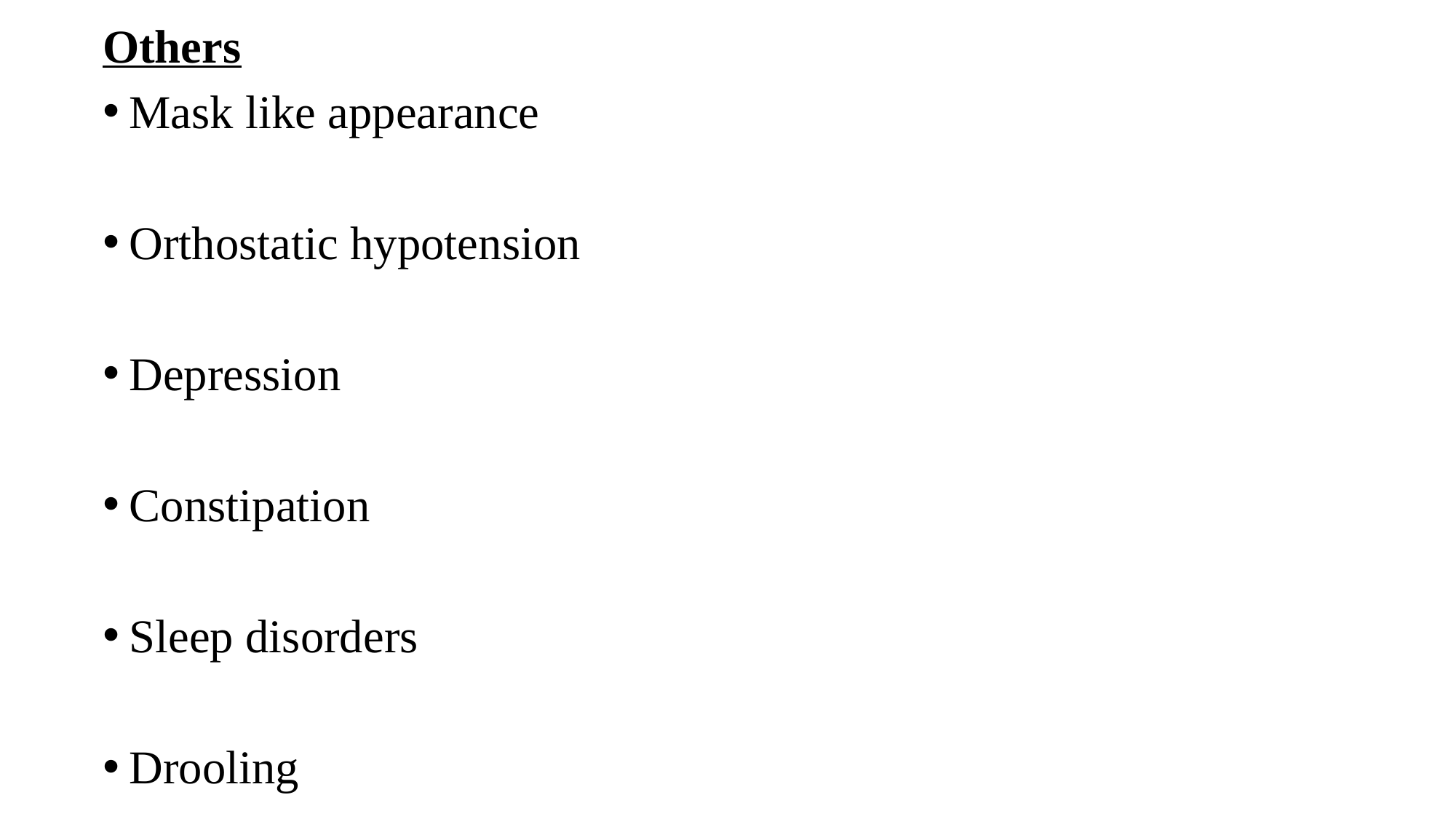

Others
Mask like appearance

Orthostatic hypotension

Depression

Constipation

Sleep disorders

Drooling